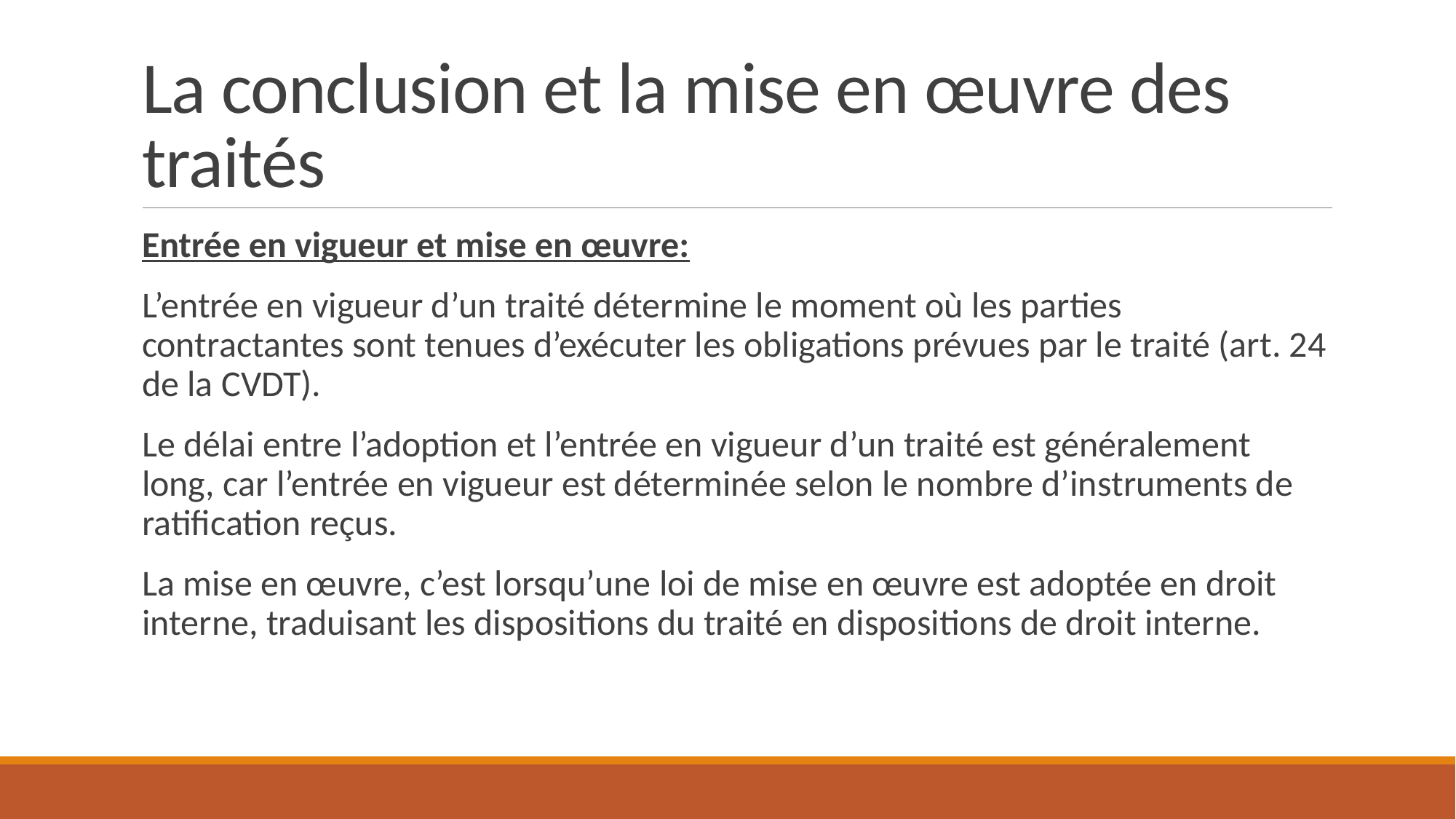

# La conclusion et la mise en œuvre des traités
Entrée en vigueur et mise en œuvre:
L’entrée en vigueur d’un traité détermine le moment où les parties contractantes sont tenues d’exécuter les obligations prévues par le traité (art. 24 de la CVDT).
Le délai entre l’adoption et l’entrée en vigueur d’un traité est généralement long, car l’entrée en vigueur est déterminée selon le nombre d’instruments de ratification reçus.
La mise en œuvre, c’est lorsqu’une loi de mise en œuvre est adoptée en droit interne, traduisant les dispositions du traité en dispositions de droit interne.